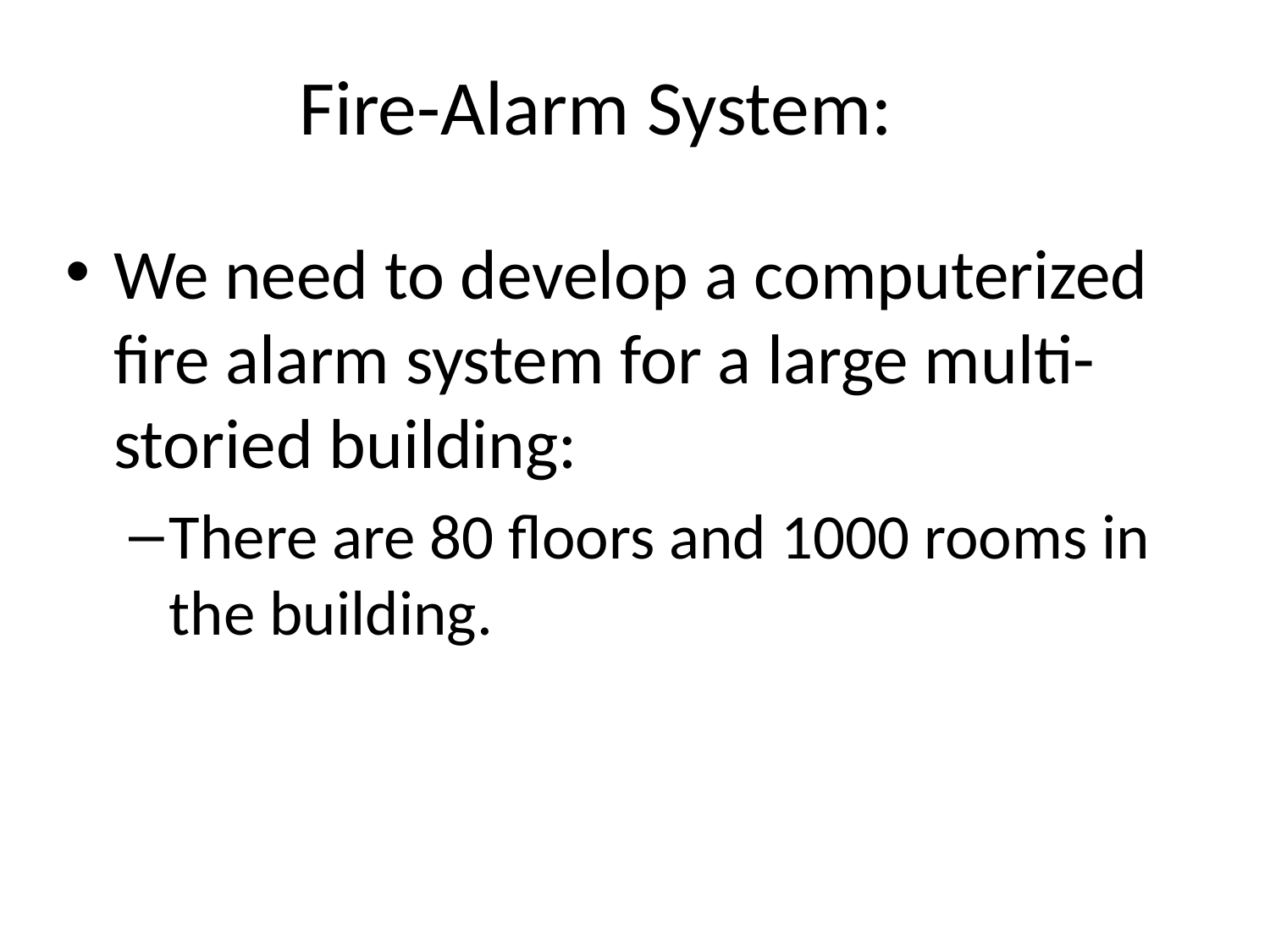

# Fire-Alarm System:
We need to develop a computerized fire alarm system for a large multi-storied building:
There are 80 floors and 1000 rooms in the building.